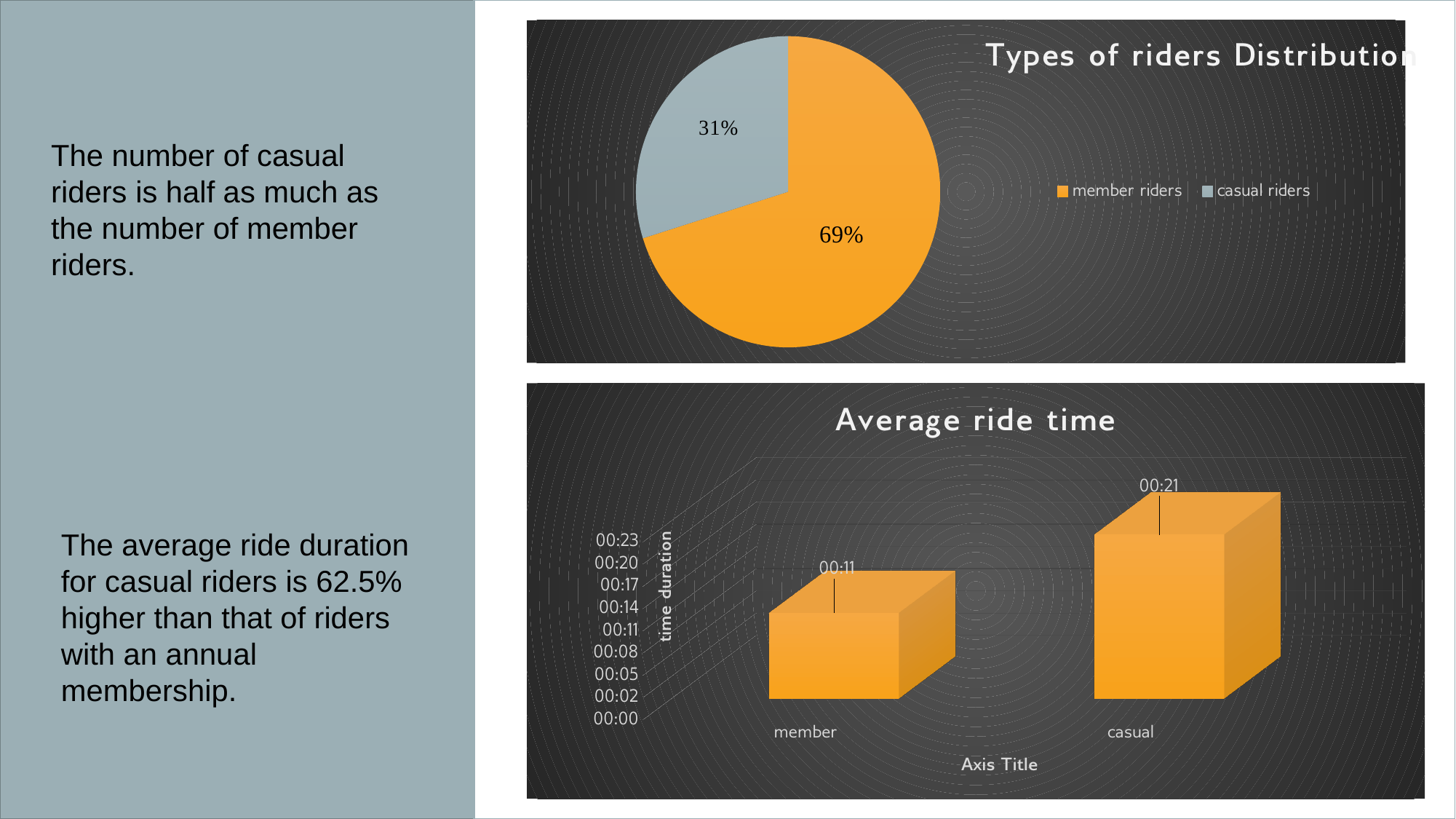

### Chart: Types of riders Distribution

| Category |  |
|---|---|
| member riders | 236963.0 |
| casual riders | 100772.0 |
The number of casual riders is half as much as the number of member riders.

[unsupported chart]

The average ride duration for casual riders is 62.5% higher than that of riders with an annual membership.